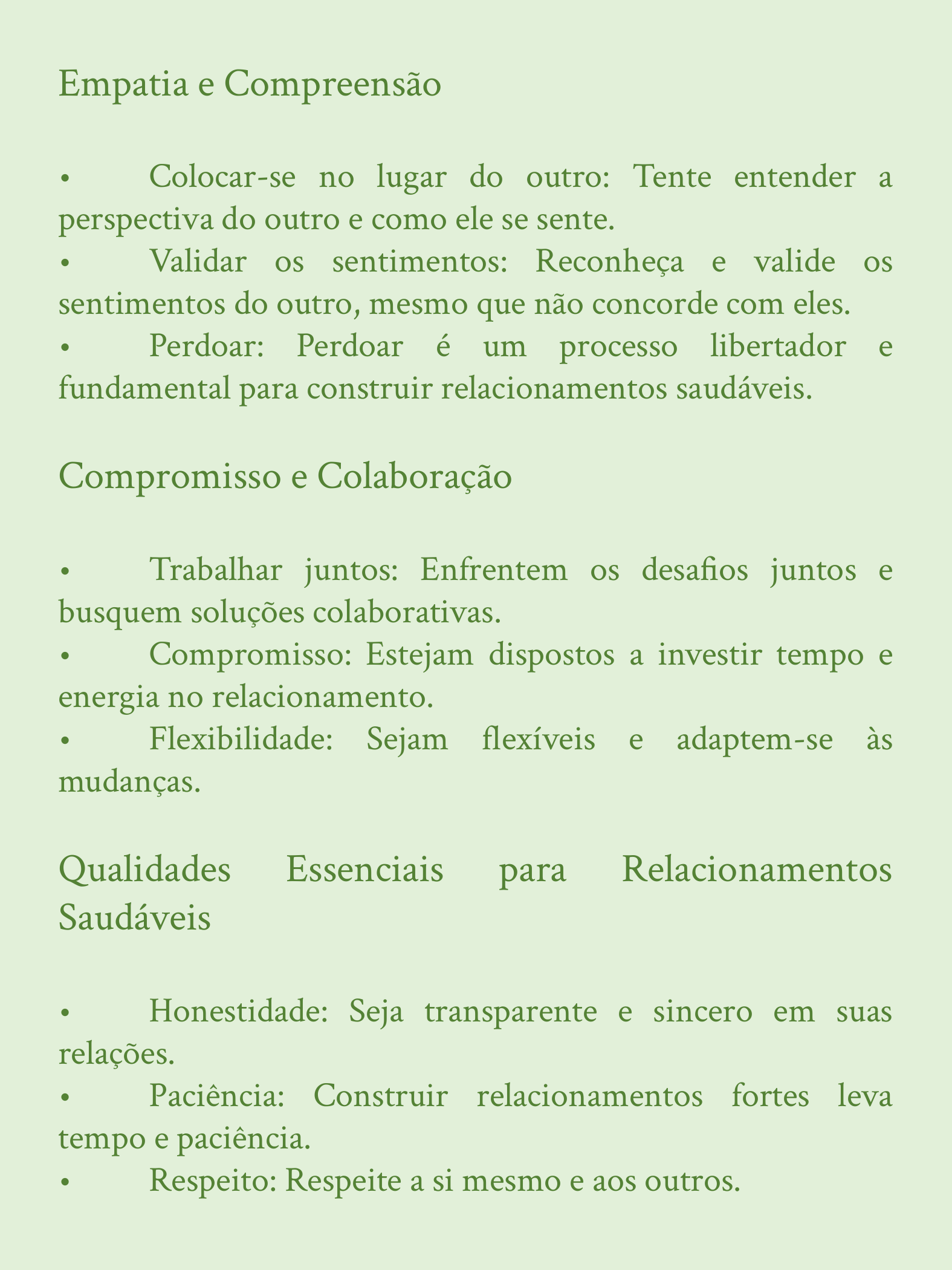

Empatia e Compreensão

•	Colocar-se no lugar do outro: Tente entender a perspectiva do outro e como ele se sente.
•	Validar os sentimentos: Reconheça e valide os sentimentos do outro, mesmo que não concorde com eles.
•	Perdoar: Perdoar é um processo libertador e fundamental para construir relacionamentos saudáveis.

Compromisso e Colaboração

•	Trabalhar juntos: Enfrentem os desafios juntos e busquem soluções colaborativas.
•	Compromisso: Estejam dispostos a investir tempo e energia no relacionamento.
•	Flexibilidade: Sejam flexíveis e adaptem-se às mudanças.

Qualidades Essenciais para Relacionamentos Saudáveis

•	Honestidade: Seja transparente e sincero em suas relações.
•	Paciência: Construir relacionamentos fortes leva tempo e paciência.
•	Respeito: Respeite a si mesmo e aos outros.